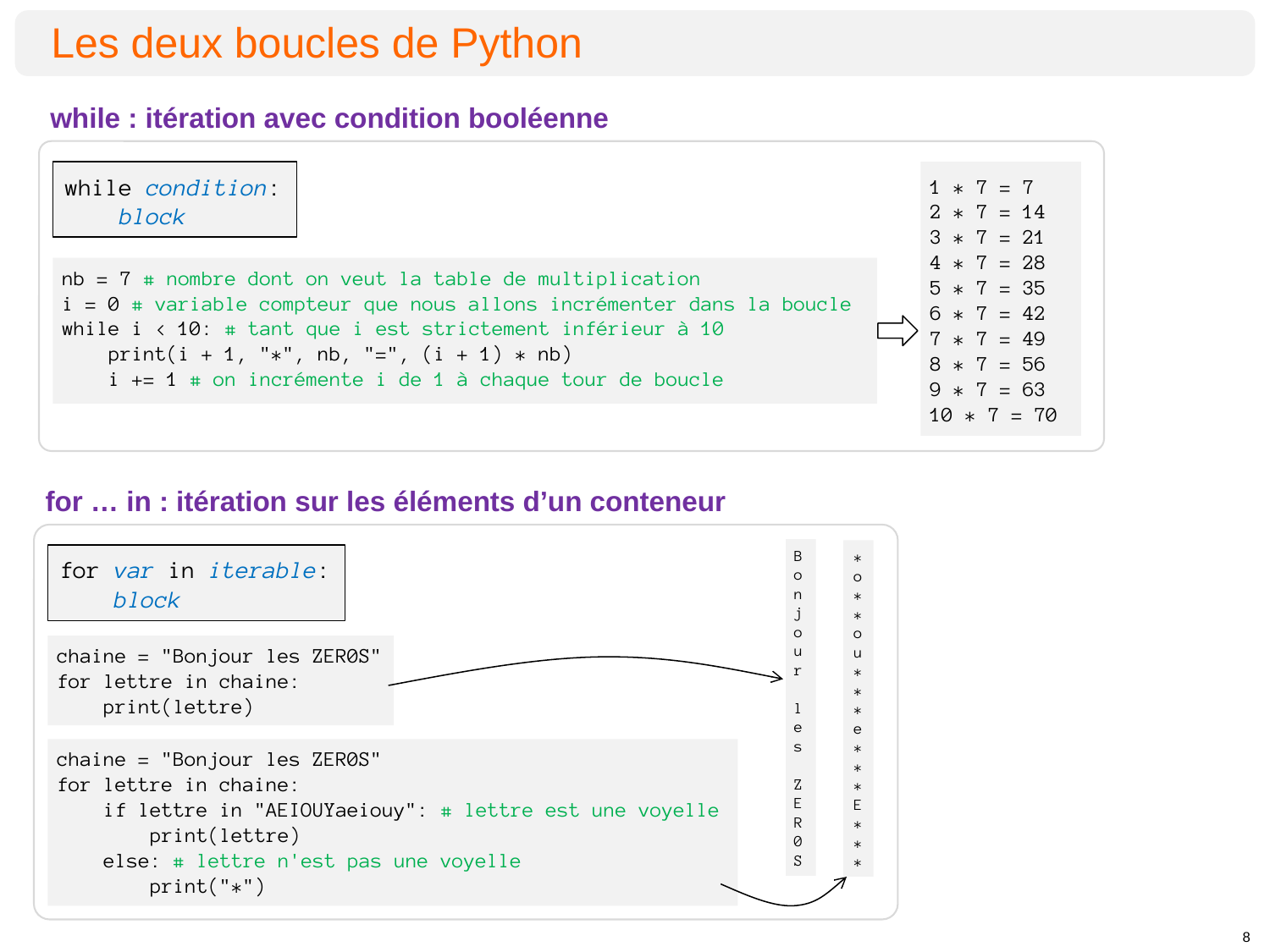

Les deux boucles de Python

while : itération avec condition booléenne

while condition:
    block

1 * 7 = 7
2 * 7 = 14
3 * 7 = 21
4 * 7 = 28
5 * 7 = 35
6 * 7 = 42
7 * 7 = 49
8 * 7 = 56
9 * 7 = 63
10 * 7 = 70

nb = 7 # nombre dont on veut la table de multiplication
i = 0 # variable compteur que nous allons incrémenter dans la boucle
while i < 10: # tant que i est strictement inférieur à 10
    print(i + 1, "*", nb, "=", (i + 1) * nb)
    i += 1 # on incrémente i de 1 à chaque tour de boucle

for … in : itération sur les éléments d’un conteneur

B
o
n
j
o
u
r

l
e
s

Z
E
R
0
S

*
o
*
*
o
u
*
*
*
e
*
*
*
E
*
*
*

for var in iterable:
    block
chaine = "Bonjour les ZER0S"
for lettre in chaine:
    print(lettre)

chaine = "Bonjour les ZER0S"
for lettre in chaine:
    if lettre in "AEIOUYaeiouy": # lettre est une voyelle
        print(lettre)
    else: # lettre n'est pas une voyelle
        print("*")